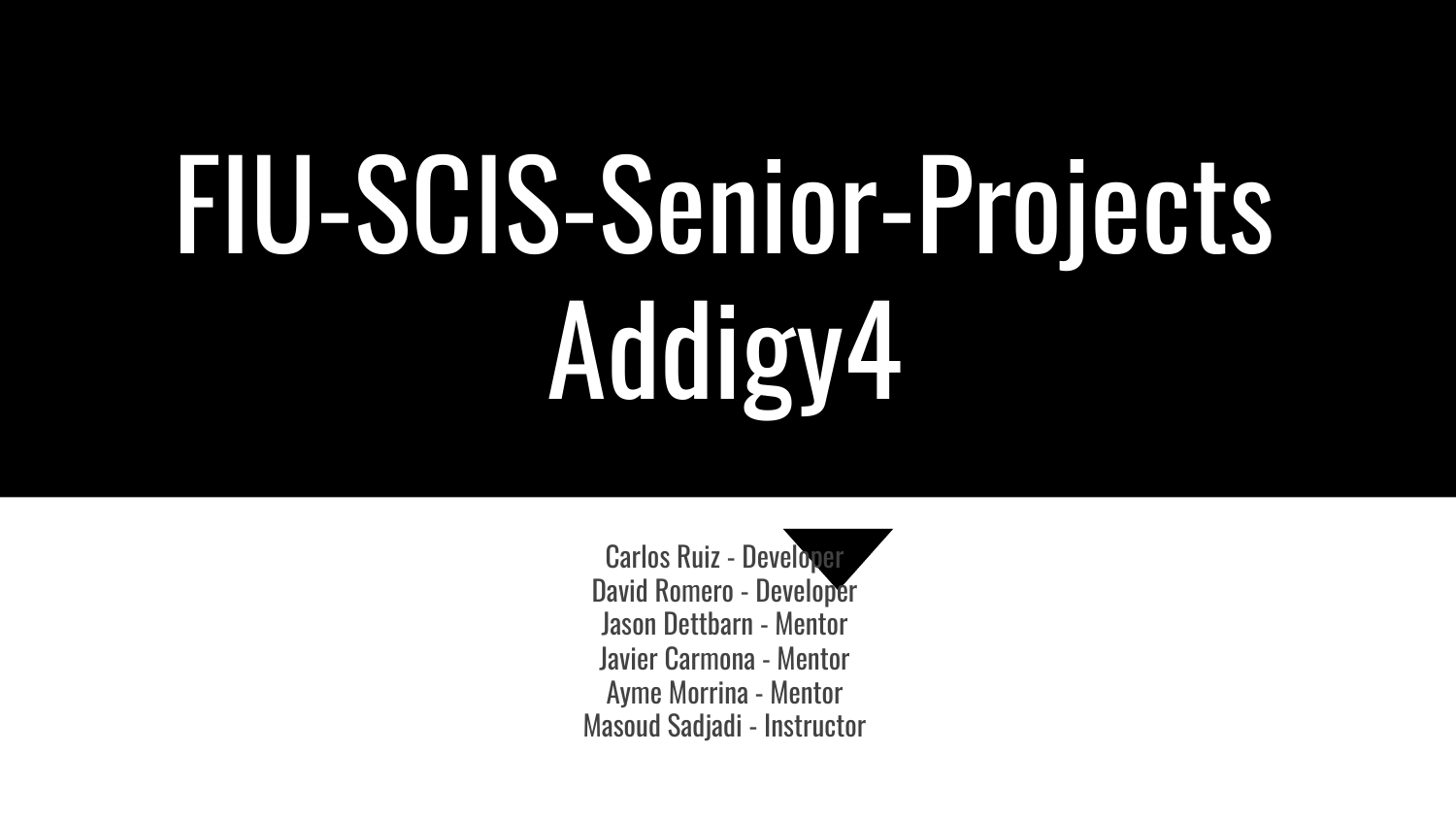

FIU-SCIS-Senior-Projects Addigy4
Carlos Ruiz - Developer
David Romero - Developer
Jason Dettbarn - Mentor
Javier Carmona - Mentor
Ayme Morrina - Mentor
Masoud Sadjadi - Instructor